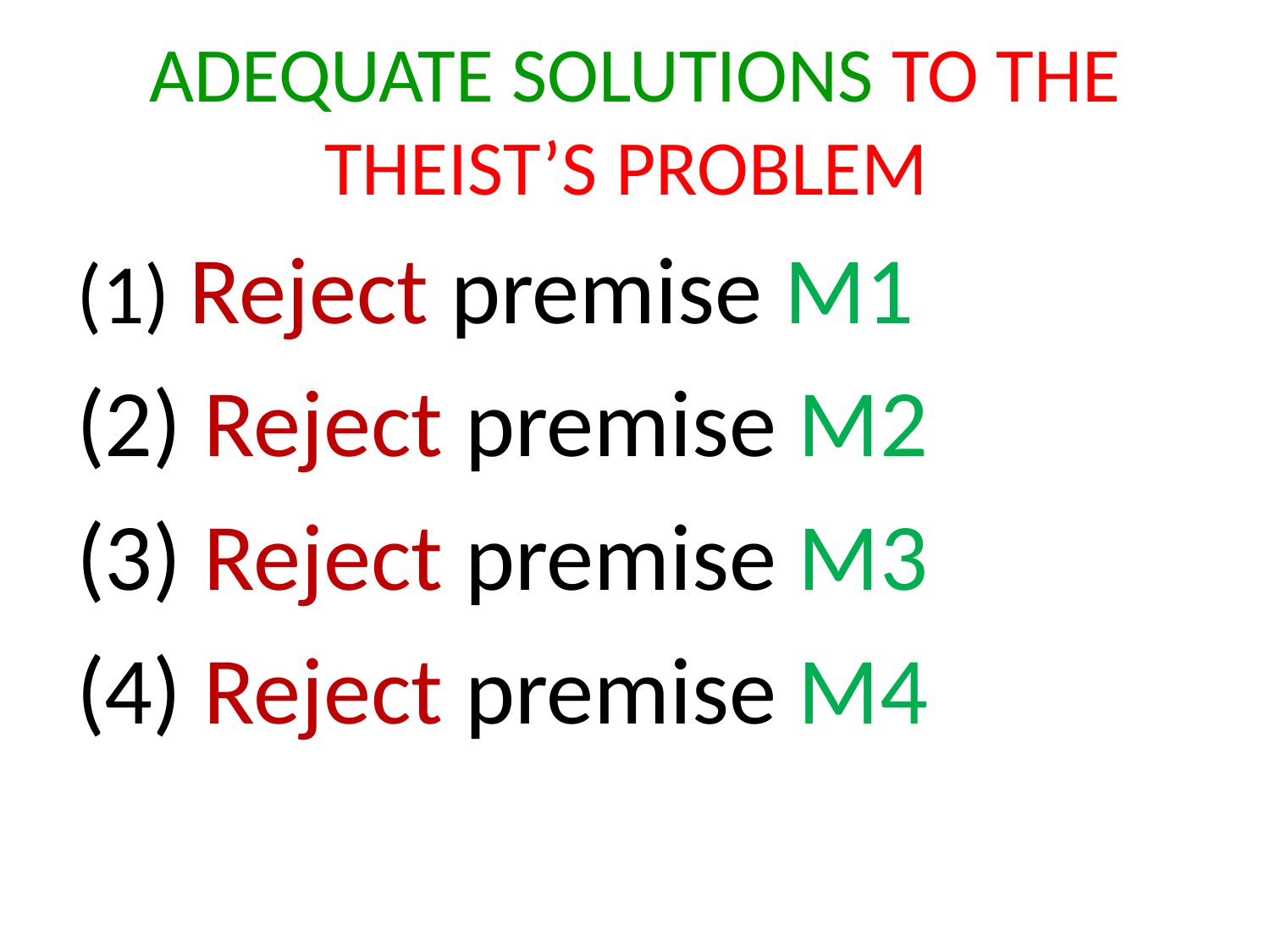

# ADEQUATE SOLUTIONS TO THE THEIST’S PROBLEM
 Reject premise M1
(2) Reject premise M2
(3) Reject premise M3
(4) Reject premise M4